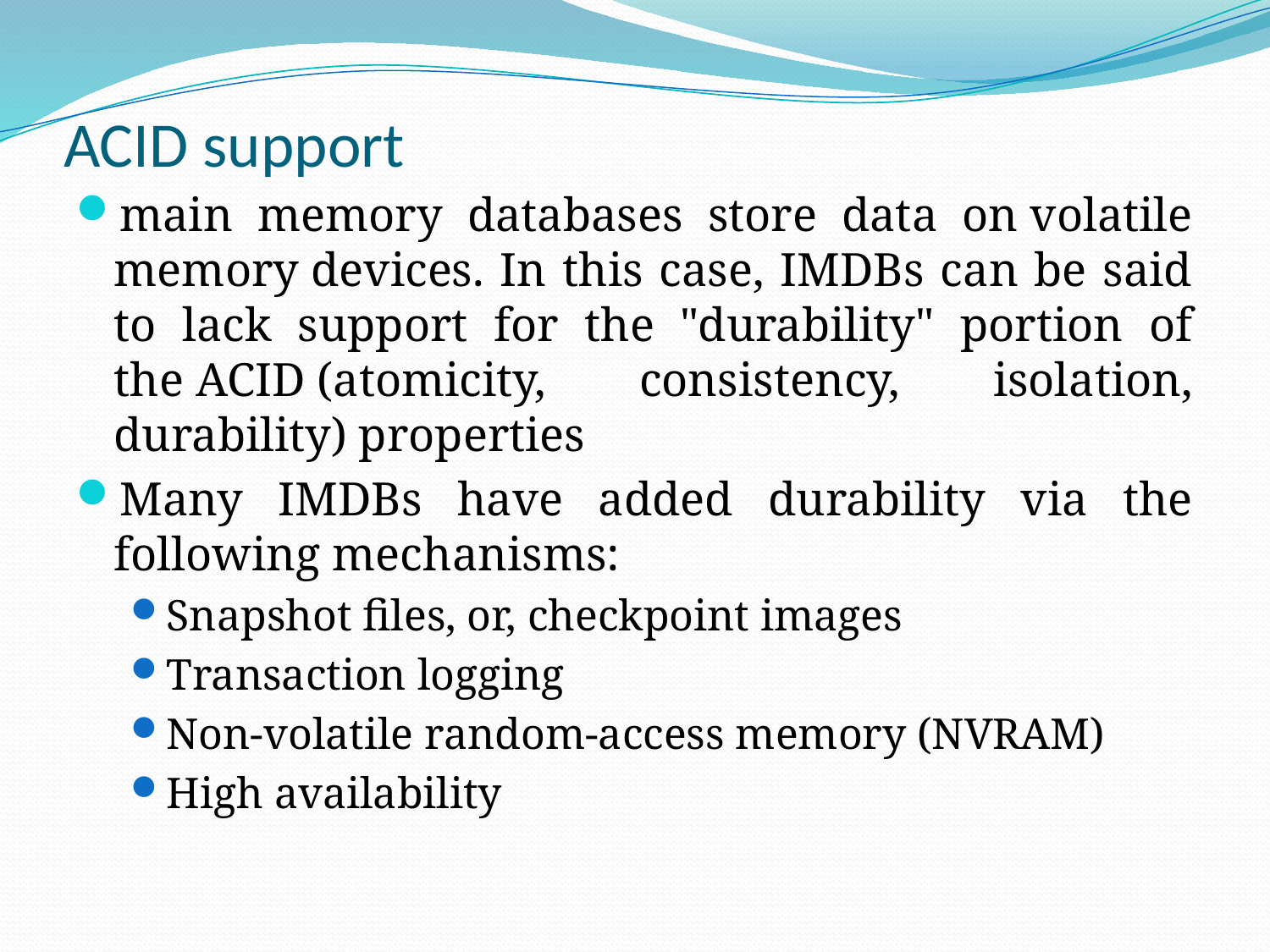

# ACID support
main memory databases store data on volatile memory devices. In this case, IMDBs can be said to lack support for the "durability" portion of the ACID (atomicity, consistency, isolation, durability) properties
Many IMDBs have added durability via the following mechanisms:
Snapshot files, or, checkpoint images
Transaction logging
Non-volatile random-access memory (NVRAM)
High availability